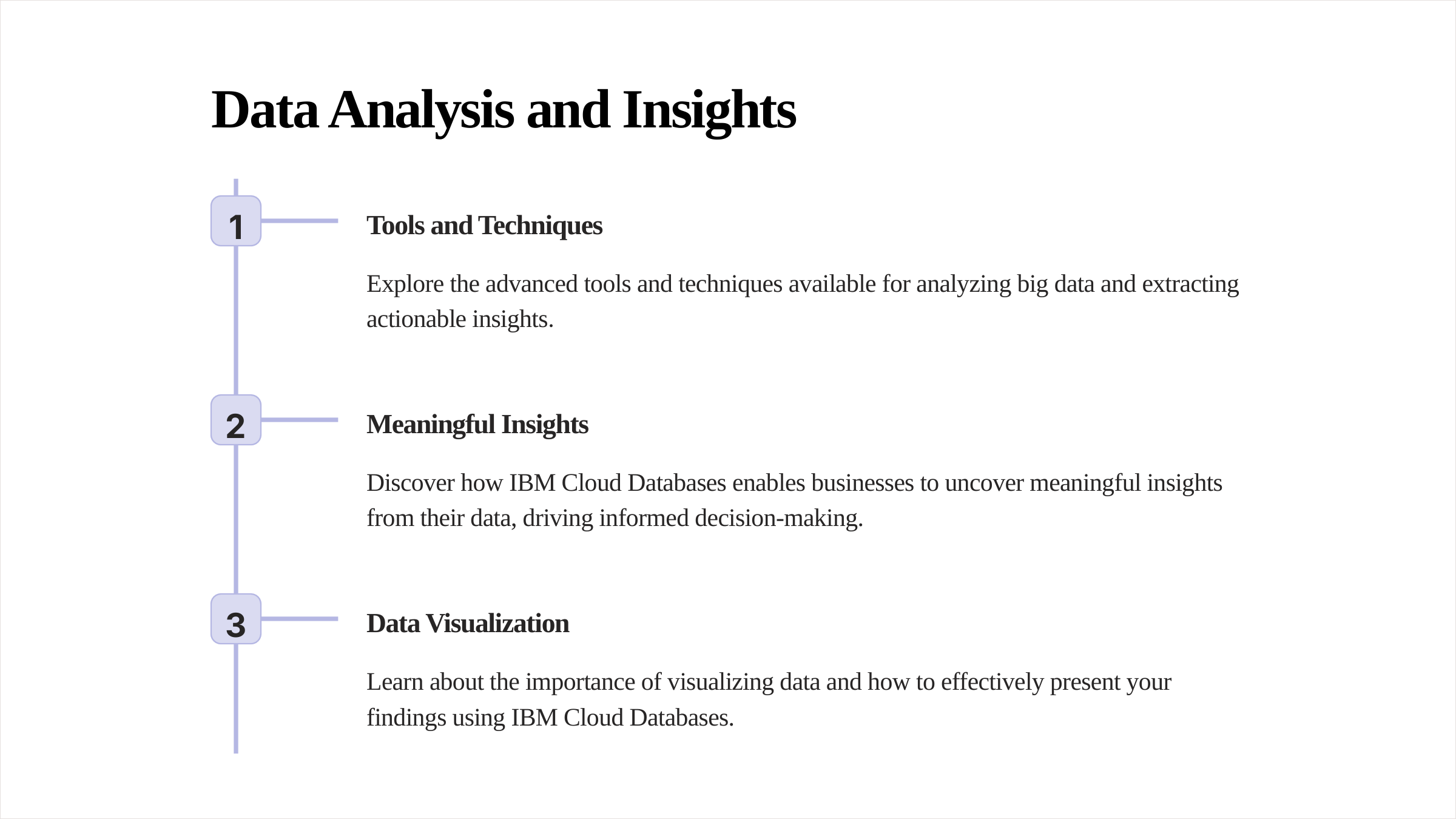

Data Analysis and Insights

1
Tools and Techniques

Explore the advanced tools and techniques available for analyzing big data and extracting actionable insights.

2
Meaningful Insights

Discover how IBM Cloud Databases enables businesses to uncover meaningful insights from their data, driving informed decision-making.

3
Data Visualization

Learn about the importance of visualizing data and how to effectively present your findings using IBM Cloud Databases.